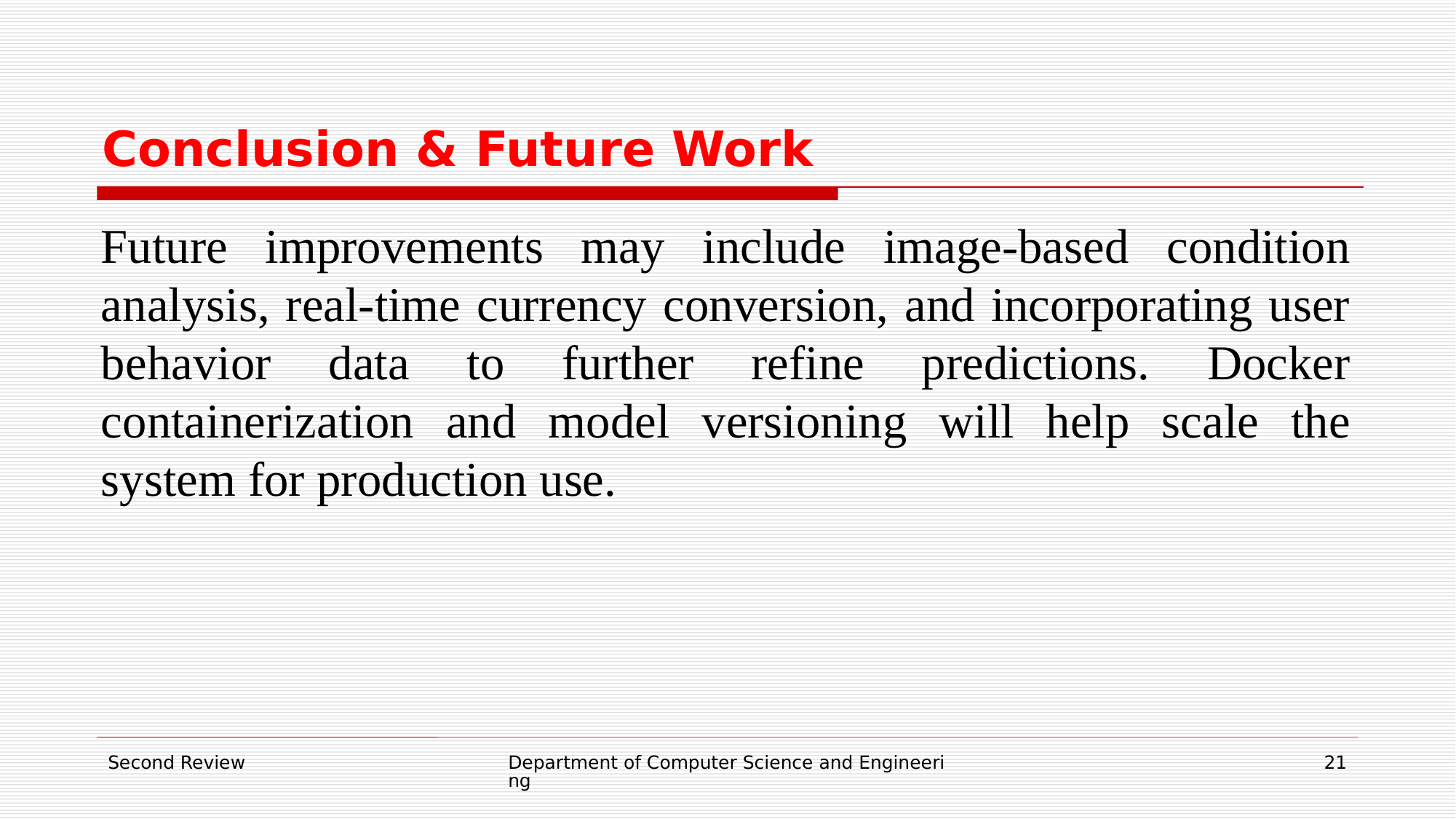

# Conclusion & Future Work
Future improvements may include image-based condition analysis, real-time currency conversion, and incorporating user behavior data to further refine predictions. Docker containerization and model versioning will help scale the system for production use.
Second Review
Department of Computer Science and Engineering
21